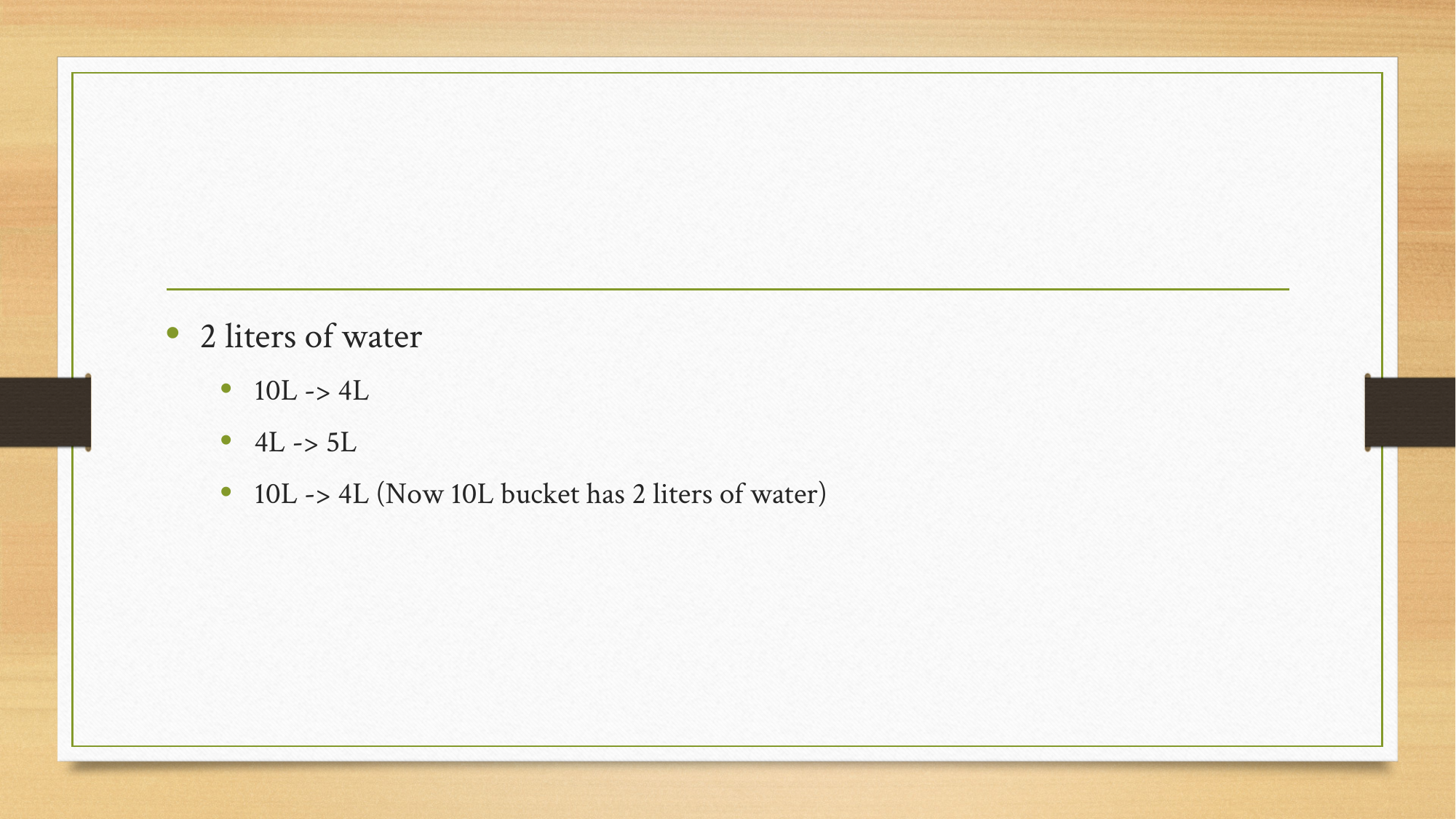

#
2 liters of water
10L -> 4L
4L -> 5L
10L -> 4L (Now 10L bucket has 2 liters of water)